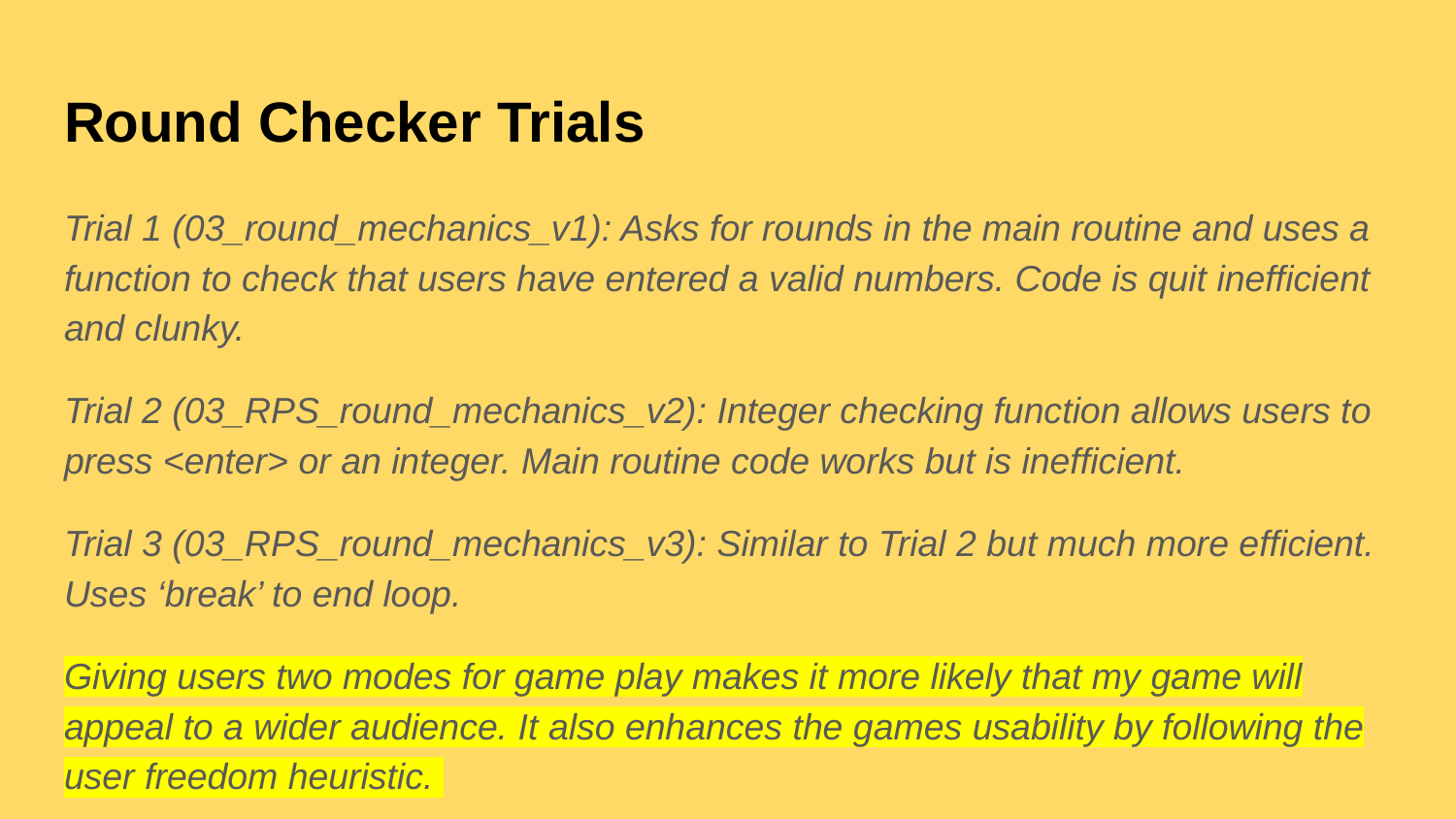

# Round Checker Trials
Trial 1 (03_round_mechanics_v1): Asks for rounds in the main routine and uses a function to check that users have entered a valid numbers. Code is quit inefficient and clunky.
Trial 2 (03_RPS_round_mechanics_v2): Integer checking function allows users to press <enter> or an integer. Main routine code works but is inefficient.
Trial 3 (03_RPS_round_mechanics_v3): Similar to Trial 2 but much more efficient. Uses ‘break’ to end loop.
Giving users two modes for game play makes it more likely that my game will appeal to a wider audience. It also enhances the games usability by following the user freedom heuristic.